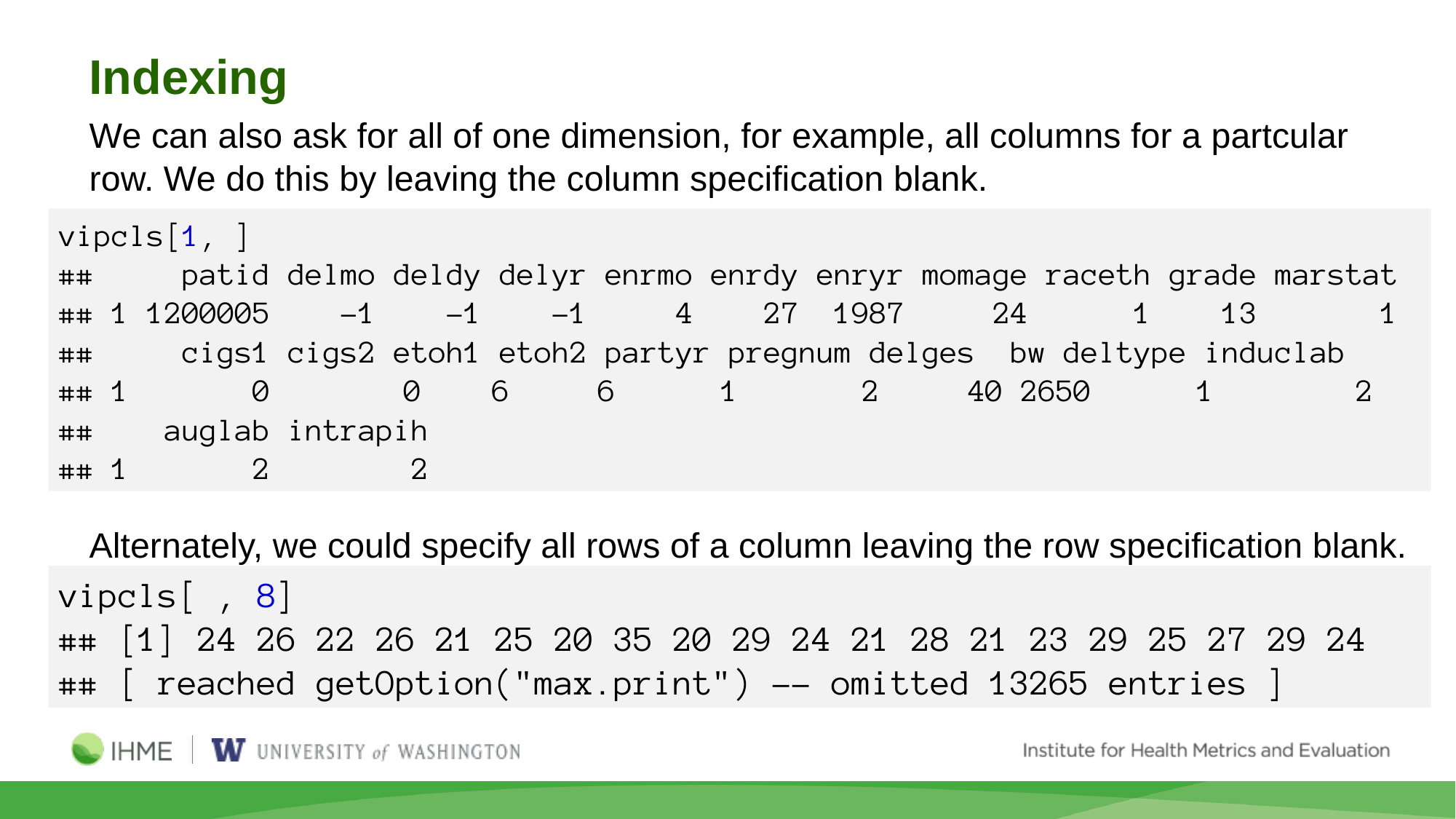

Indexing
We can also ask for all of one dimension, for example, all columns for a partcular row. We do this by leaving the column specification blank.
vipcls[1, ]
##     patid delmo deldy delyr enrmo enrdy enryr momage raceth grade marstat
## 1 1200005    -1    -1    -1     4    27  1987     24      1    13       1
##     cigs1 cigs2 etoh1 etoh2 partyr pregnum delges  bw deltype induclab
## 1       0 	 0    6     6      1       2     40 2650      1        2
##    auglab intrapih
## 1       2        2
Alternately, we could specify all rows of a column leaving the row specification blank.
vipcls[ , 8]
## [1] 24 26 22 26 21 25 20 35 20 29 24 21 28 21 23 29 25 27 29 24
## [ reached getOption("max.print") -- omitted 13265 entries ]